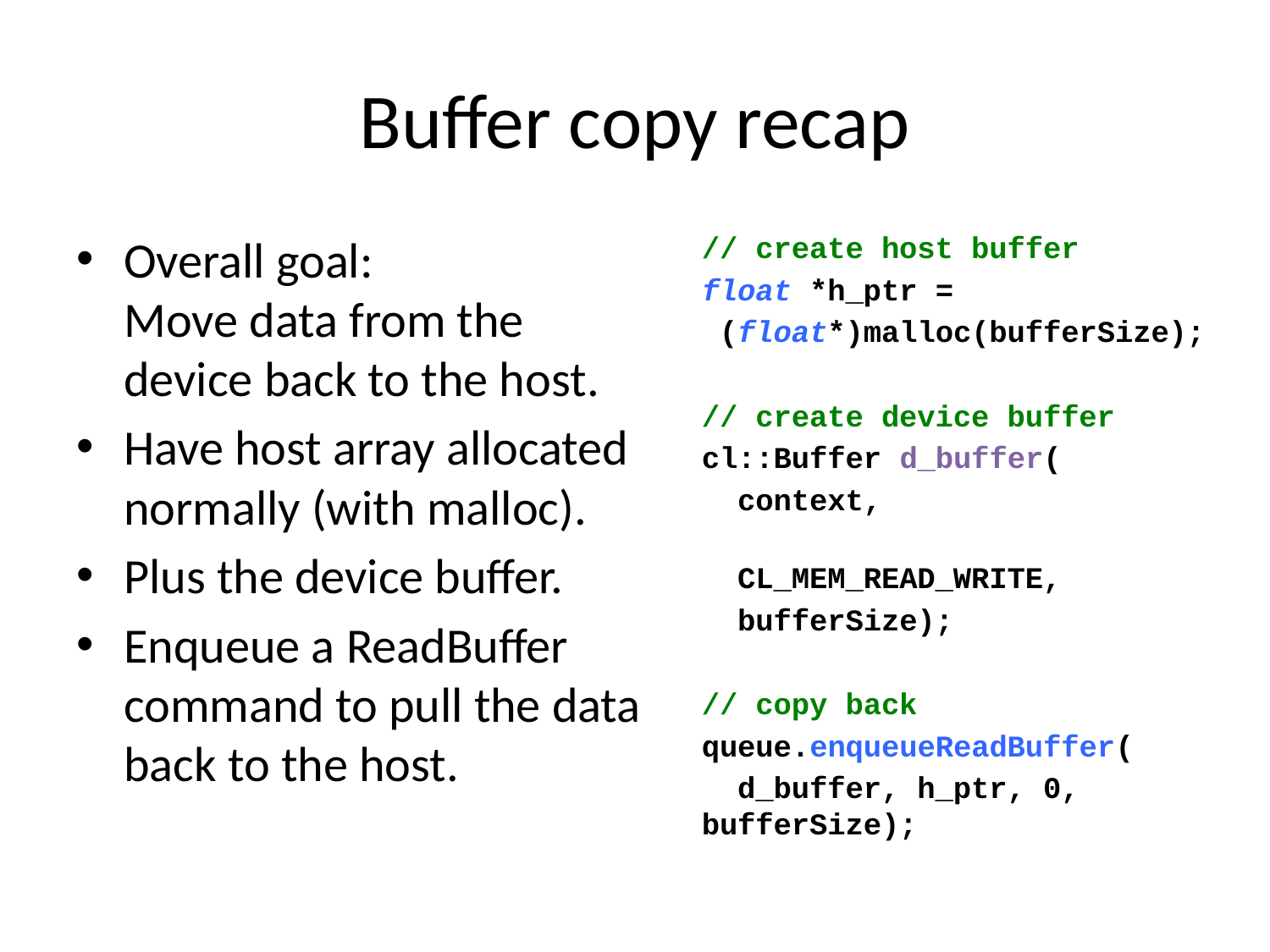

# Buffer copy recap
Overall goal:
Move data from the device back to the host.
Have host array allocated normally (with malloc).
Plus the device buffer.
Enqueue a ReadBuffer command to pull the data back to the host.
// create host buffer
float *h_ptr =
 (float*)malloc(bufferSize);

// create device buffer
cl::Buffer d_buffer(
  context,
  CL_MEM_READ_WRITE,
  bufferSize);

// copy back
queue.enqueueReadBuffer(
  d_buffer, h_ptr, 0, bufferSize);